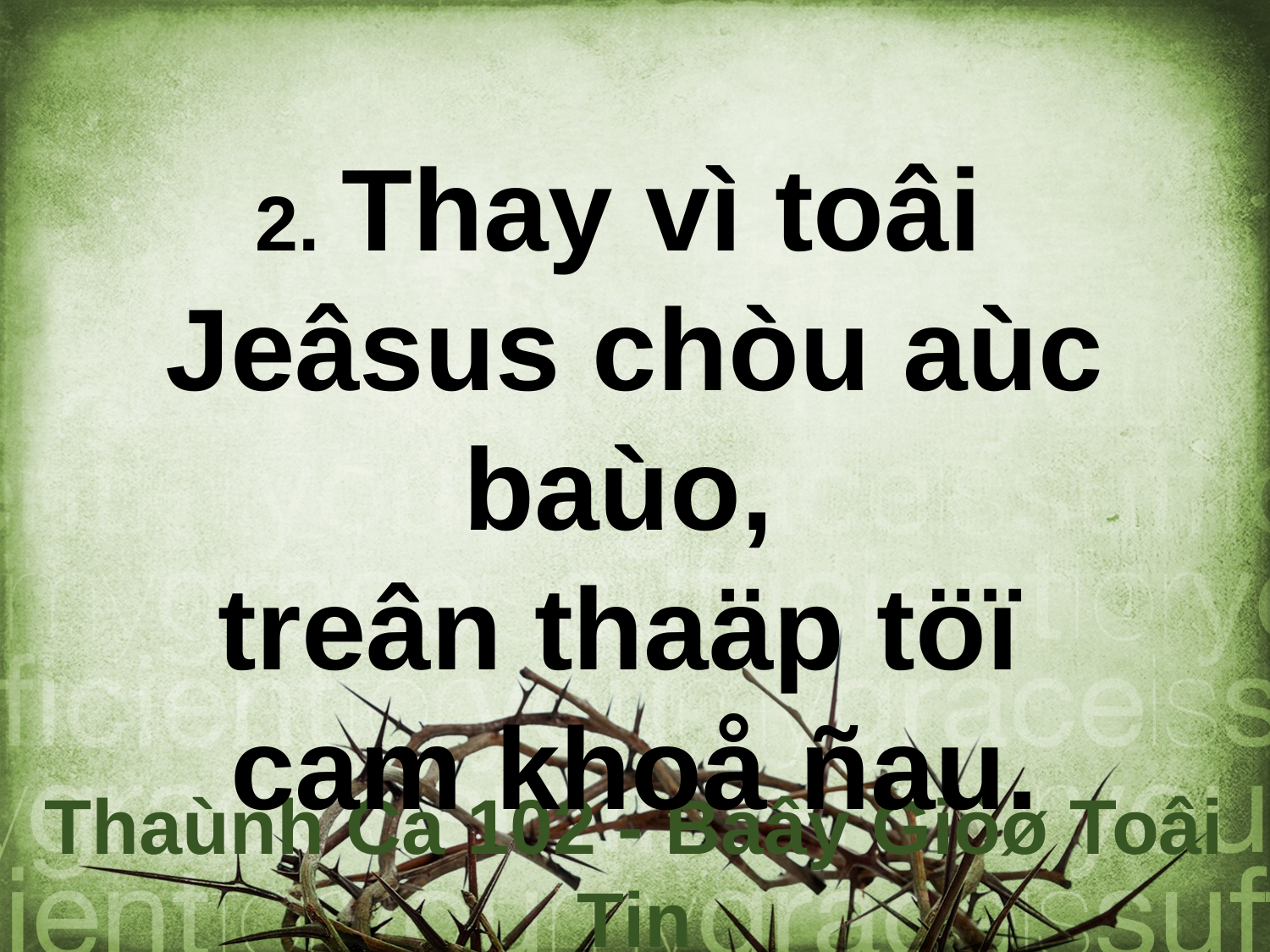

2. Thay vì toâi
Jeâsus chòu aùc baùo,
treân thaäp töï
cam khoå ñau.
Thaùnh Ca 102 - Baây Giôø Toâi Tin